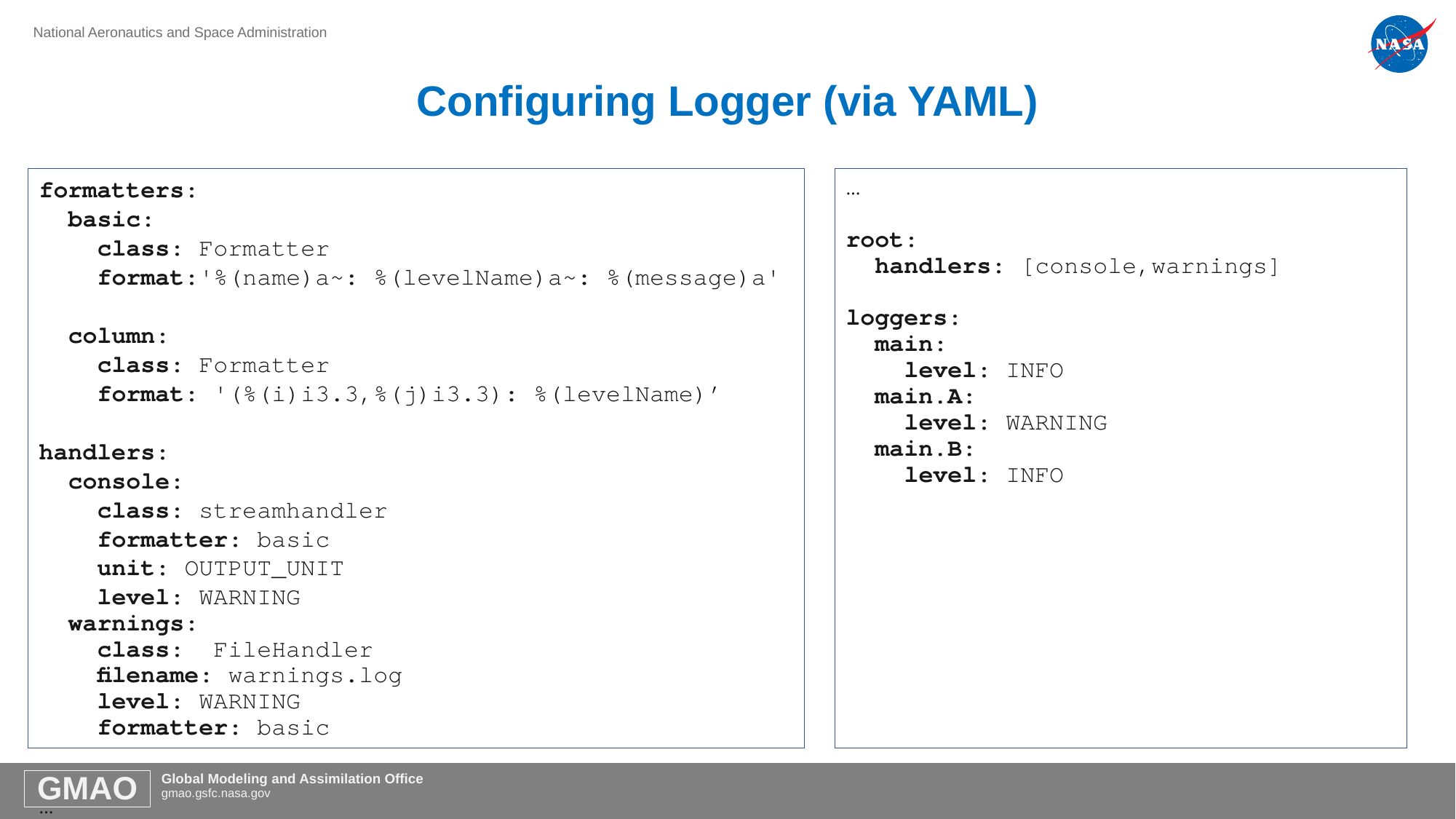

# Configuring Logger (via YAML)
formatters:
  basic:
    class: Formatter
    format:'%(name)a~: %(levelName)a~: %(message)a'
  column:
    class: Formatter
    format: '(%(i)i3.3,%(j)i3.3): %(levelName)’

handlers:
  console:
    class: streamhandler
    formatter: basic
    unit: OUTPUT_UNIT
    level: WARNING
  warnings:
    class:  FileHandler
    filename: warnings.log
    level: WARNING
    formatter: basic

…

…

root:
  handlers: [console,warnings]

loggers:
  main:
    level: INFO
  main.A:
    level: WARNING
  main.B:
    level: INFO